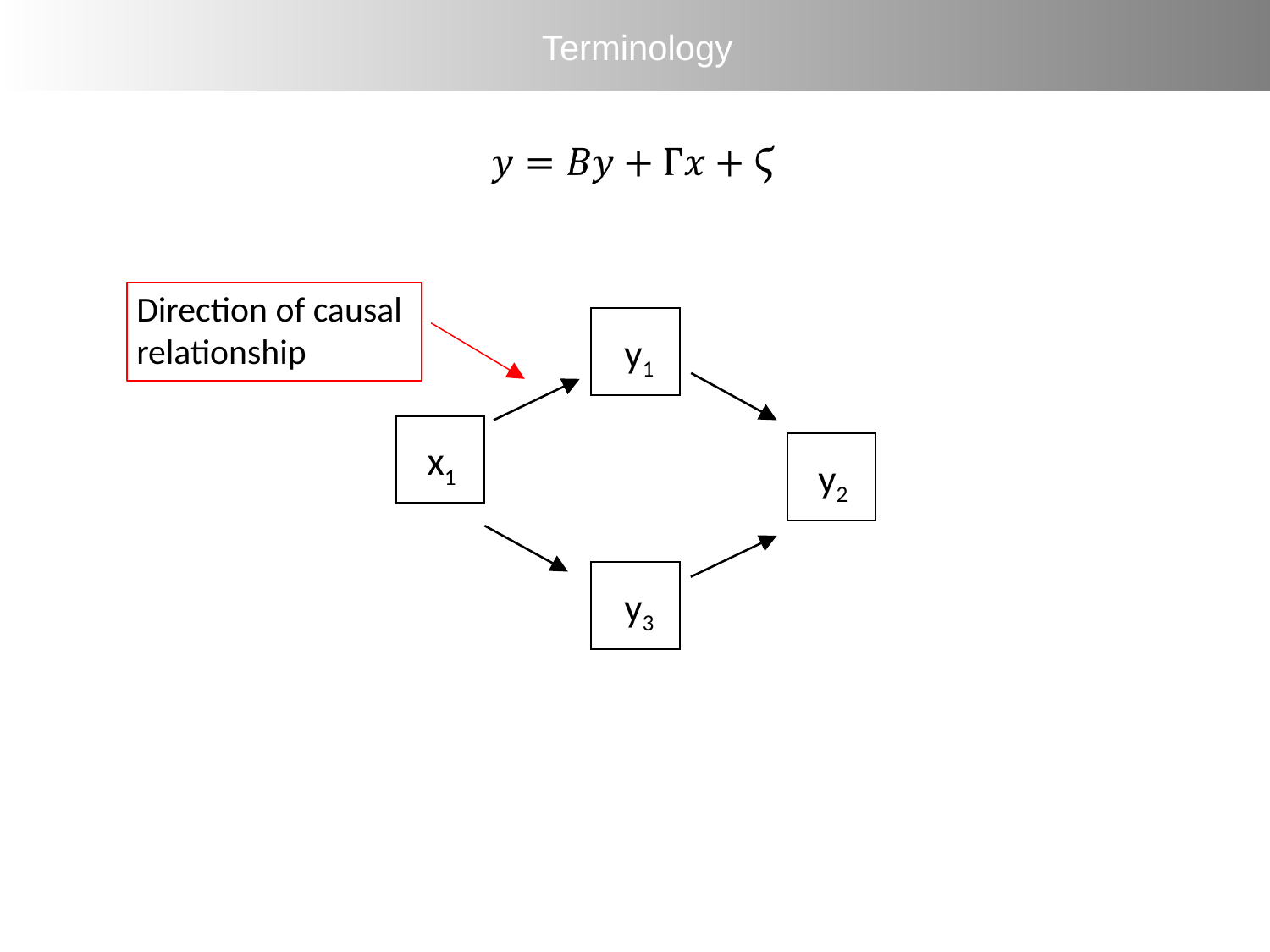

Terminology

Direction of causal relationship

y1

x1

y3

y2